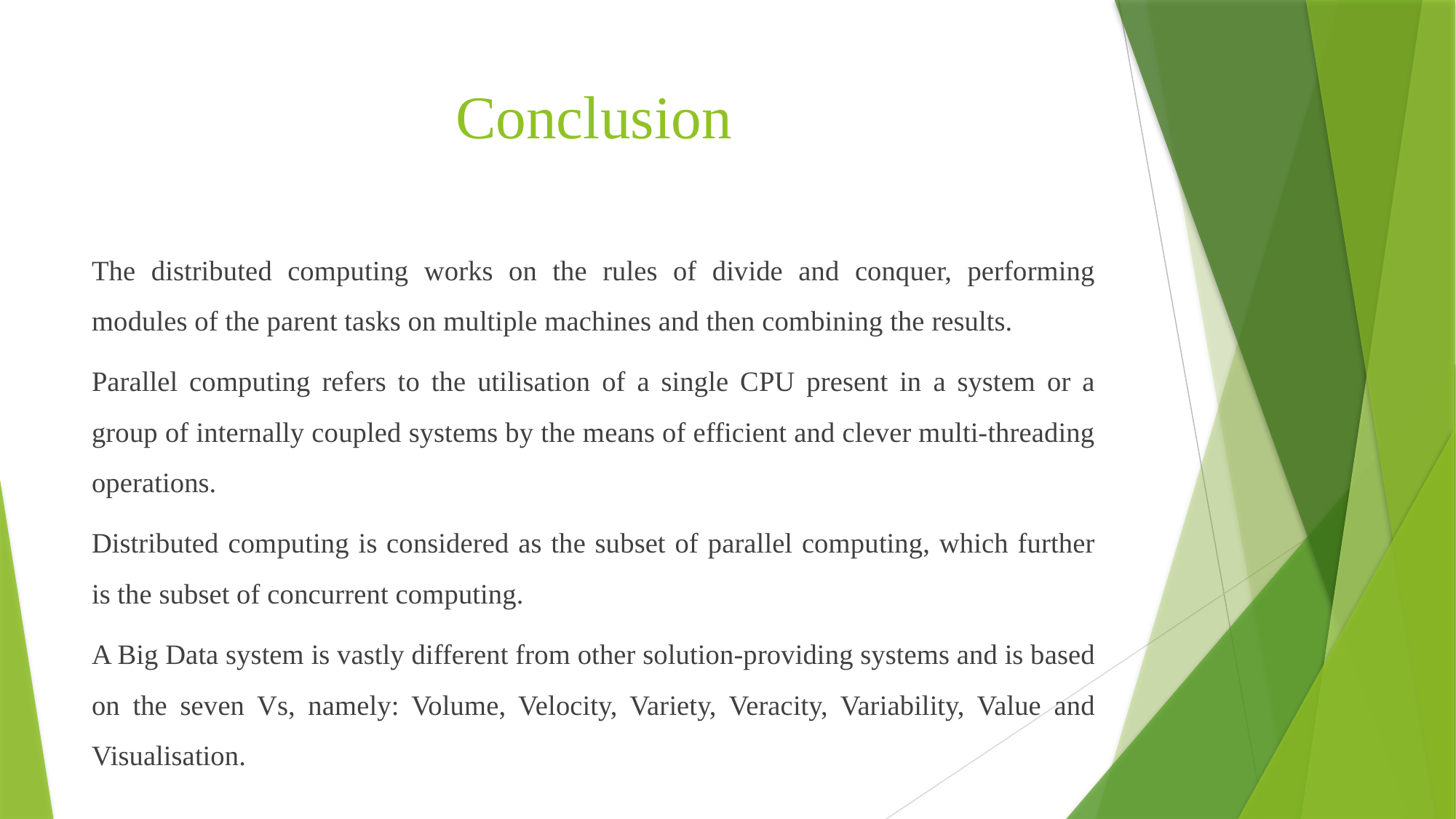

# Conclusion
The distributed computing works on the rules of divide and conquer, performing modules of the parent tasks on multiple machines and then combining the results.
Parallel computing refers to the utilisation of a single CPU present in a system or a group of internally coupled systems by the means of efficient and clever multi-threading operations.
Distributed computing is considered as the subset of parallel computing, which further is the subset of concurrent computing.
A Big Data system is vastly different from other solution-providing systems and is based on the seven Vs, namely: Volume, Velocity, Variety, Veracity, Variability, Value and Visualisation.